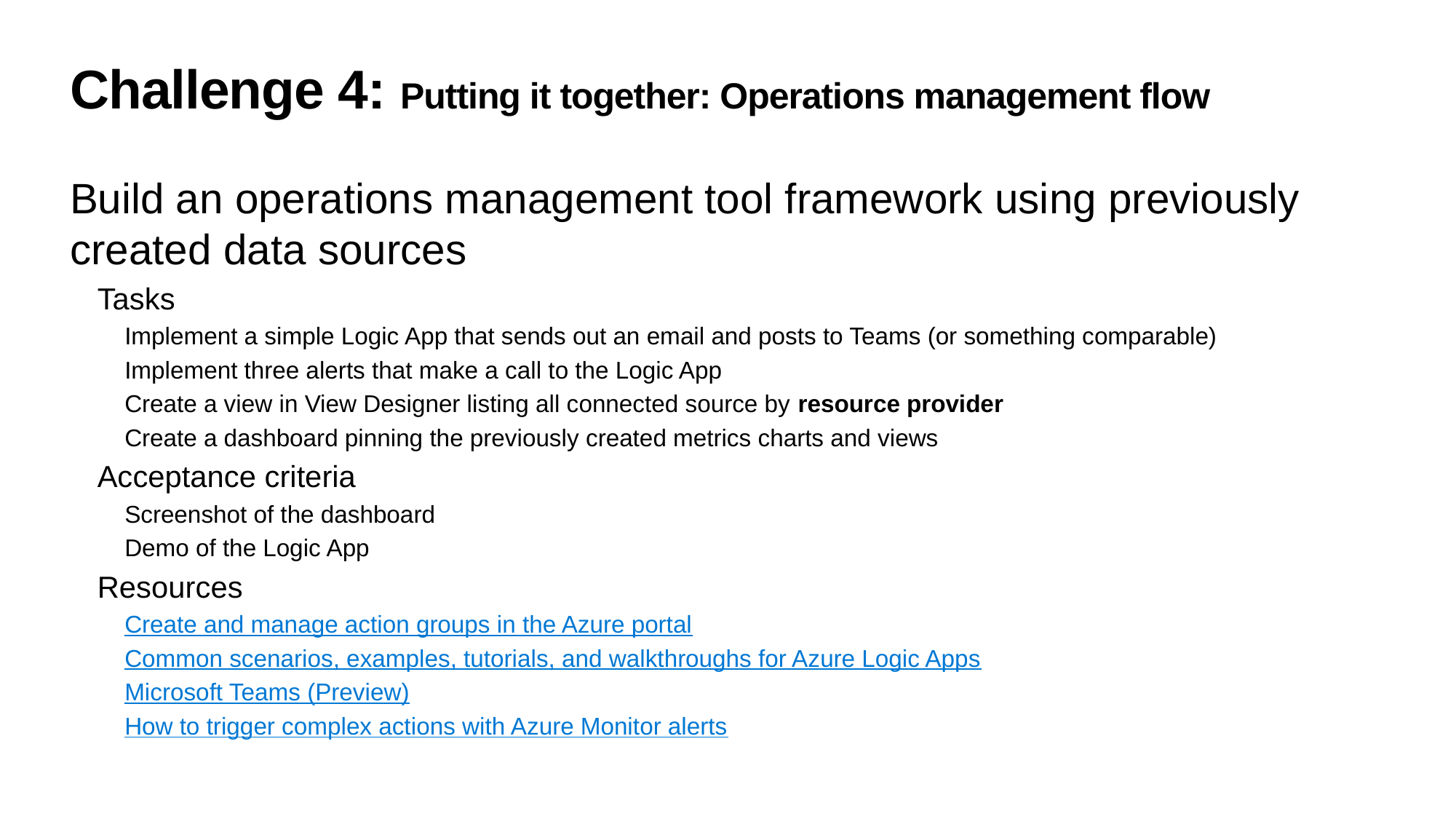

# Challenge 4: Putting it together: Operations management flow
Build an operations management tool framework using previously created data sources
Tasks
Implement a simple Logic App that sends out an email and posts to Teams (or something comparable)
Implement three alerts that make a call to the Logic App
Create a view in View Designer listing all connected source by resource provider
Create a dashboard pinning the previously created metrics charts and views
Acceptance criteria
Screenshot of the dashboard
Demo of the Logic App
Resources
Create and manage action groups in the Azure portal
Common scenarios, examples, tutorials, and walkthroughs for Azure Logic Apps
Microsoft Teams (Preview)
How to trigger complex actions with Azure Monitor alerts